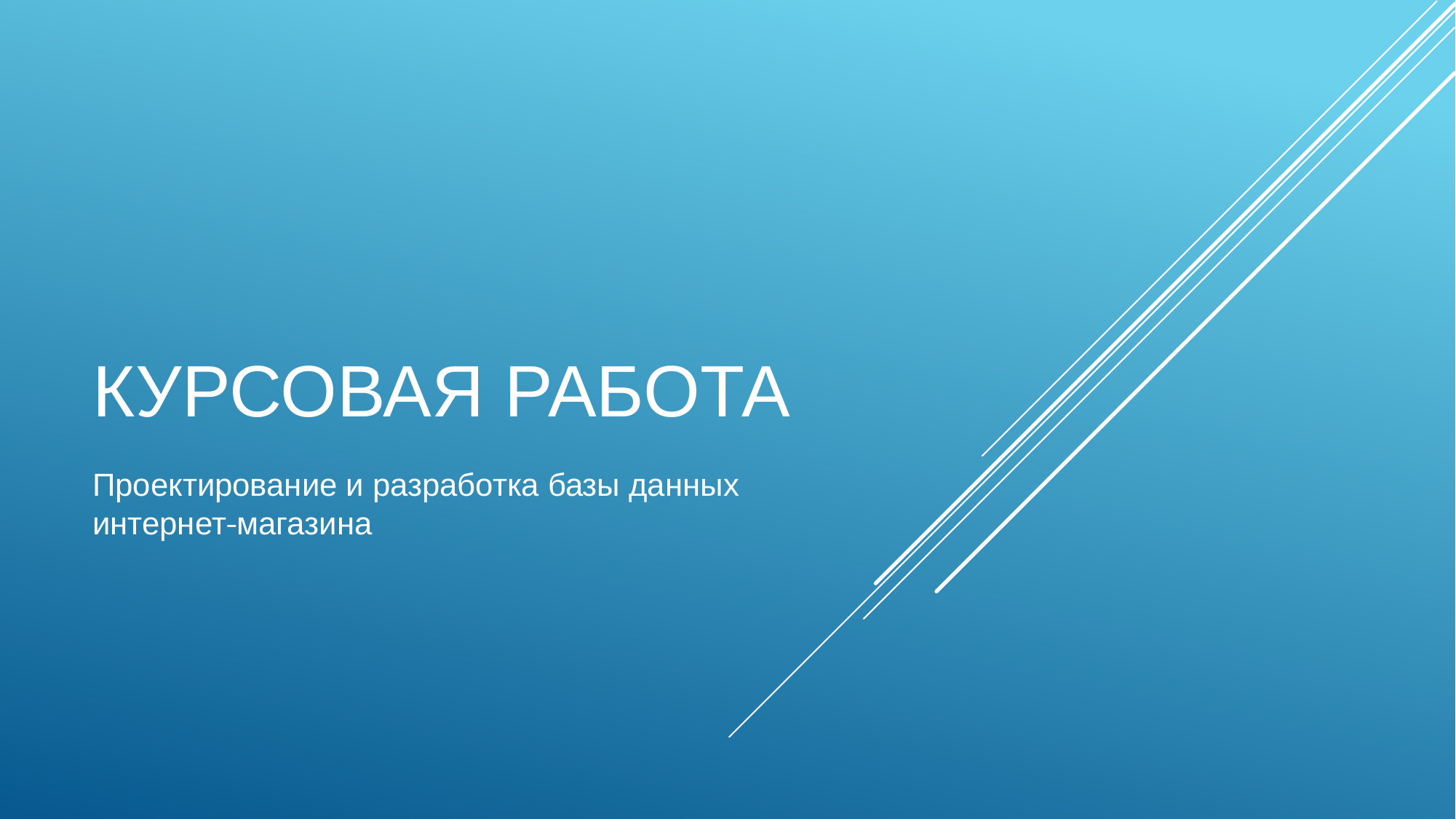

# Курсовая работа
Проектирование и разработка базы данных интернет-магазина